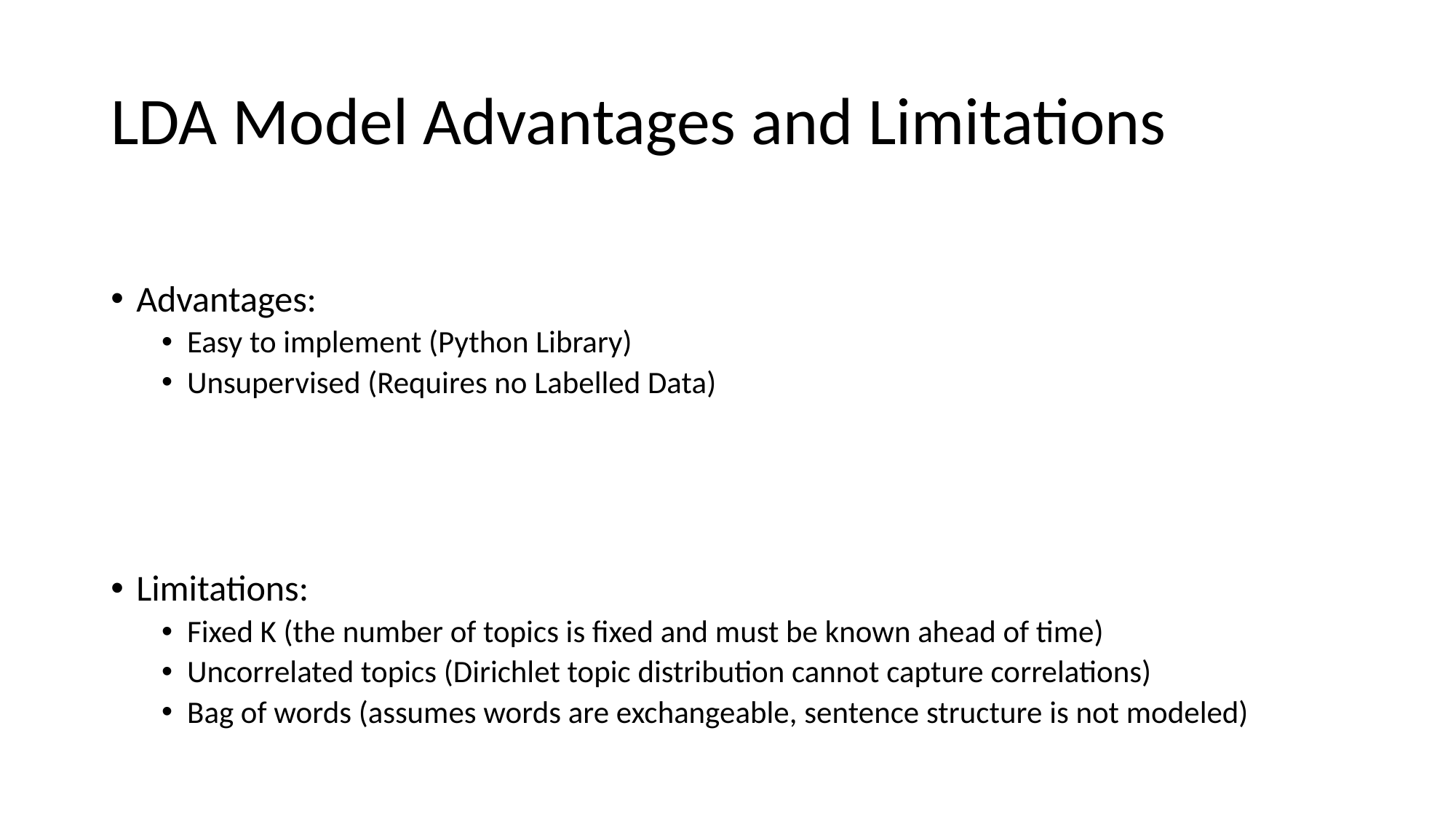

# LDA Model Advantages and Limitations

Advantages:
Easy to implement (Python Library)
Unsupervised (Requires no Labelled Data)

Limitations:
Fixed K (the number of topics is fixed and must be known ahead of time)
Uncorrelated topics (Dirichlet topic distribution cannot capture correlations)
Bag of words (assumes words are exchangeable, sentence structure is not modeled)